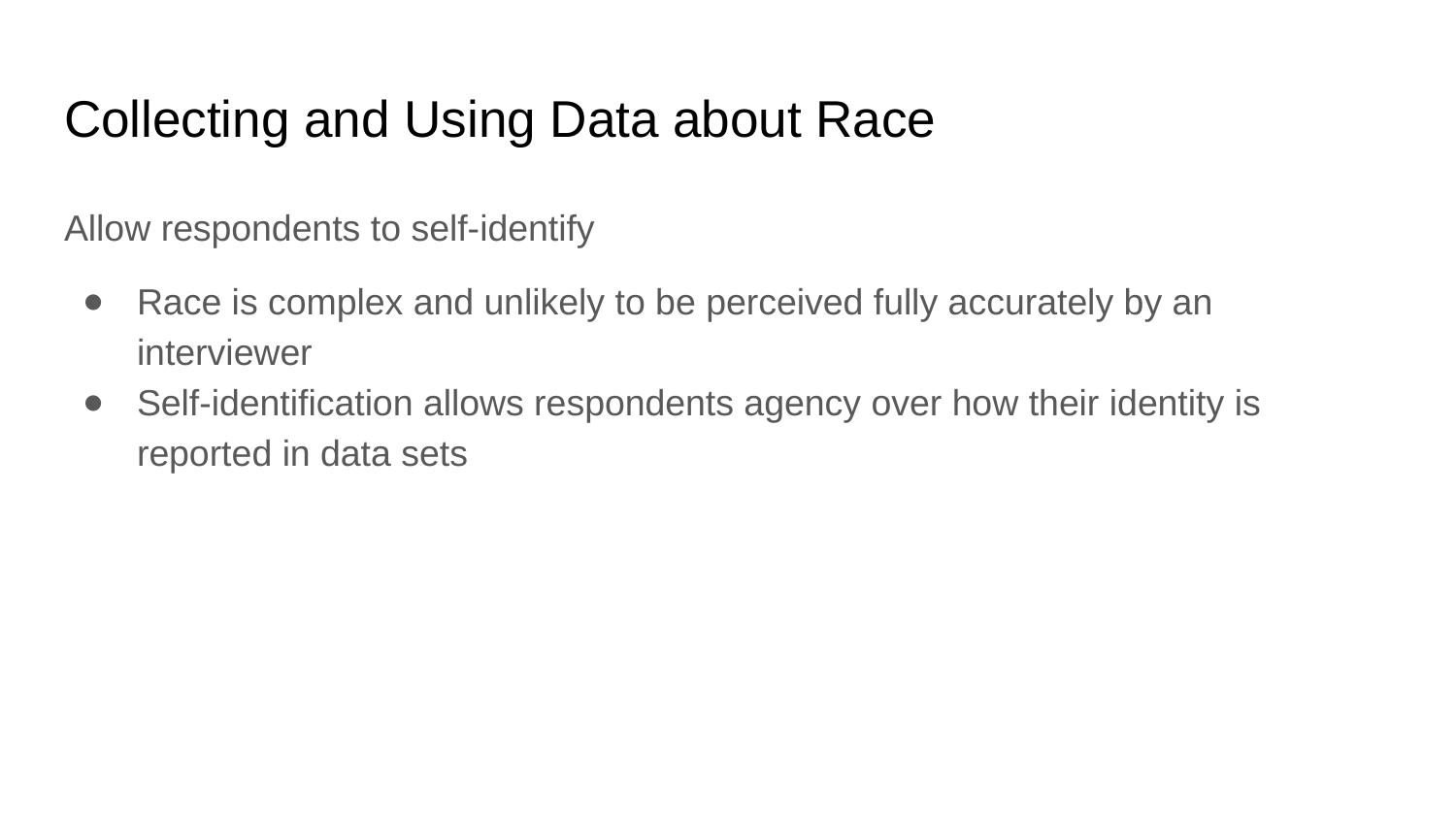

# Collecting and Using Data about Race
Allow respondents to self-identify
Race is complex and unlikely to be perceived fully accurately by an interviewer
Self-identification allows respondents agency over how their identity is reported in data sets